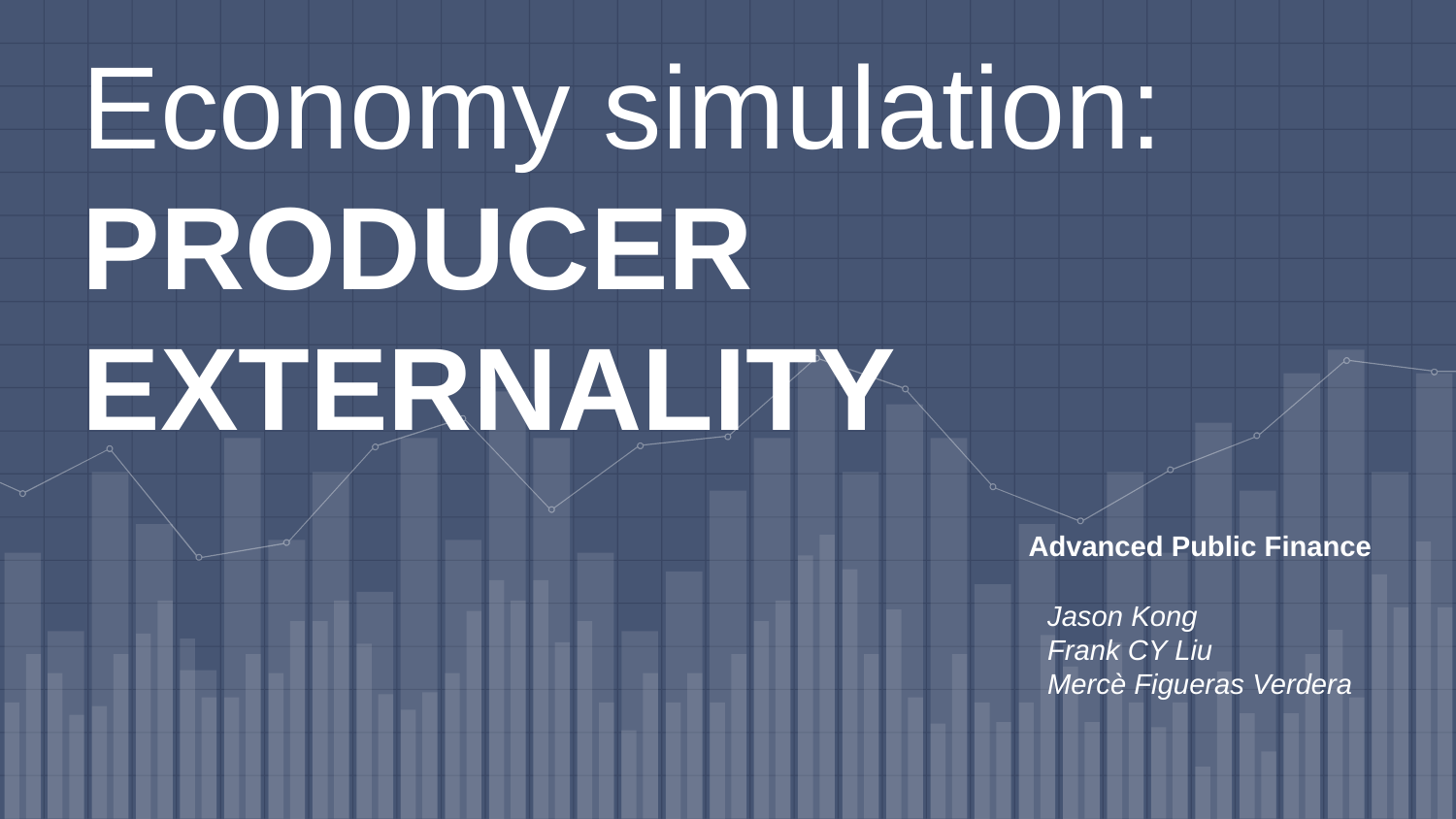

# Economy simulation: PRODUCER EXTERNALITY
Advanced Public Finance
Jason Kong
Frank CY Liu
Mercè Figueras Verdera